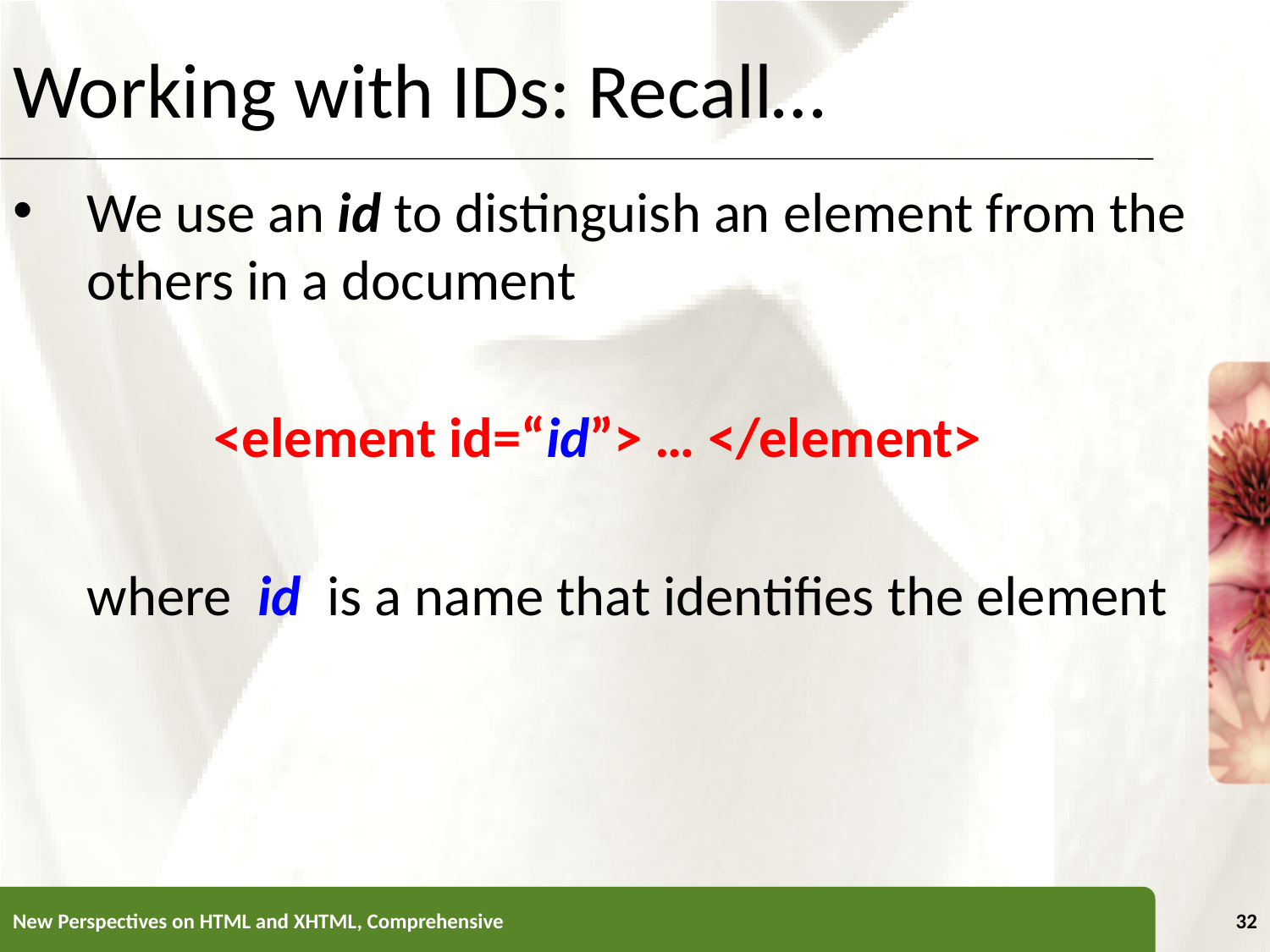

Working with IDs: Recall…
We use an id to distinguish an element from the others in a document

		<element id=“id”> … </element>

	where  id  is a name that identifies the element
New Perspectives on HTML and XHTML, Comprehensive
32